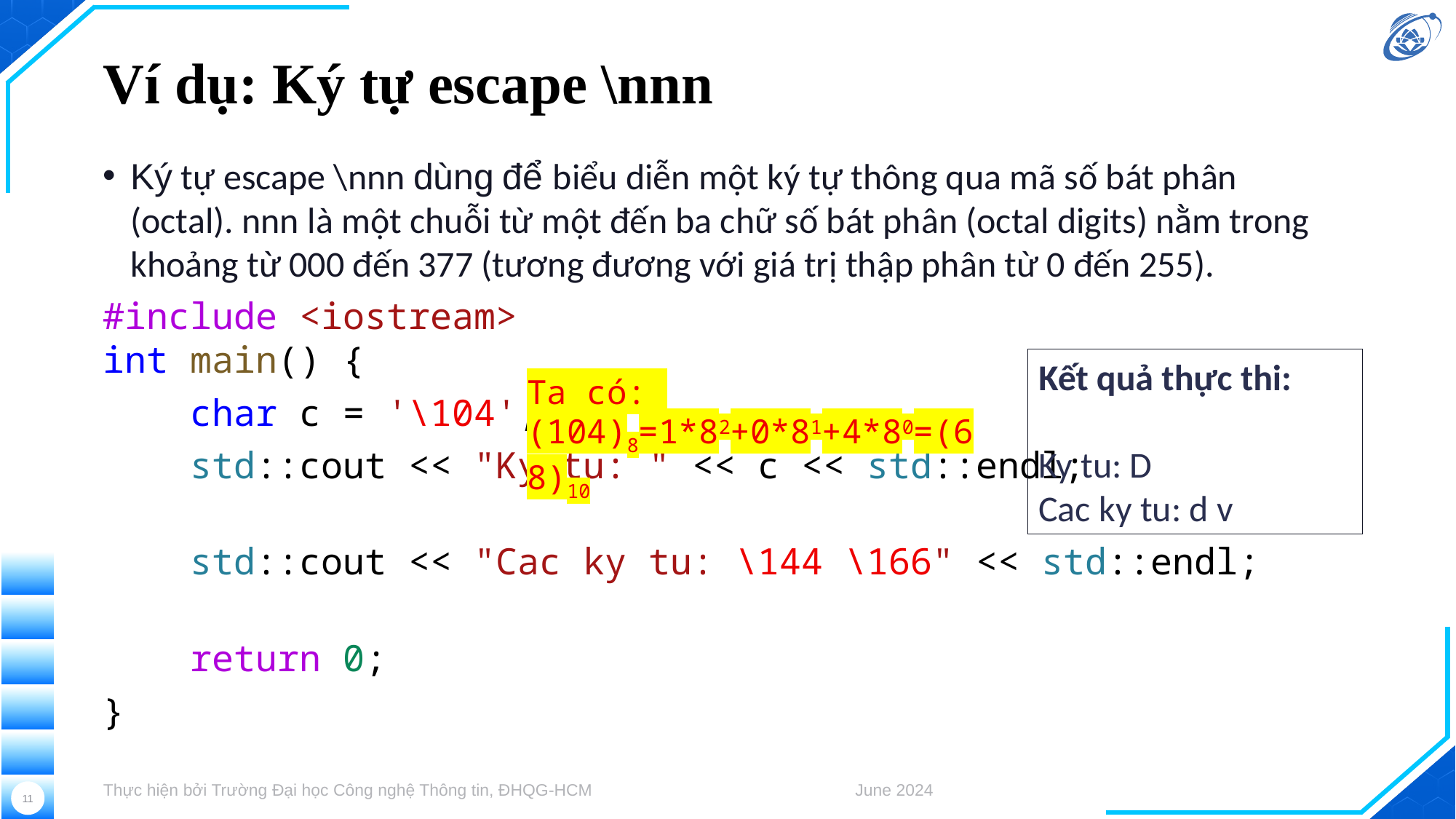

# Ví dụ: Ký tự escape \nnn
Ký tự escape \nnn dùng để biểu diễn một ký tự thông qua mã số bát phân (octal). nnn là một chuỗi từ một đến ba chữ số bát phân (octal digits) nằm trong khoảng từ 000 đến 377 (tương đương với giá trị thập phân từ 0 đến 255).
#include <iostream>
int main() {
    char c = '\104';
    std::cout << "Ky tu: " << c << std::endl;
    std::cout << "Cac ky tu: \144 \166" << std::endl;
    return 0;
}
Kết quả thực thi:

Ky tu: D
Cac ky tu: d v
Ta có:
(104)8=1*82+0*81+4*80=(68)10
Thực hiện bởi Trường Đại học Công nghệ Thông tin, ĐHQG-HCM
June 2024
11